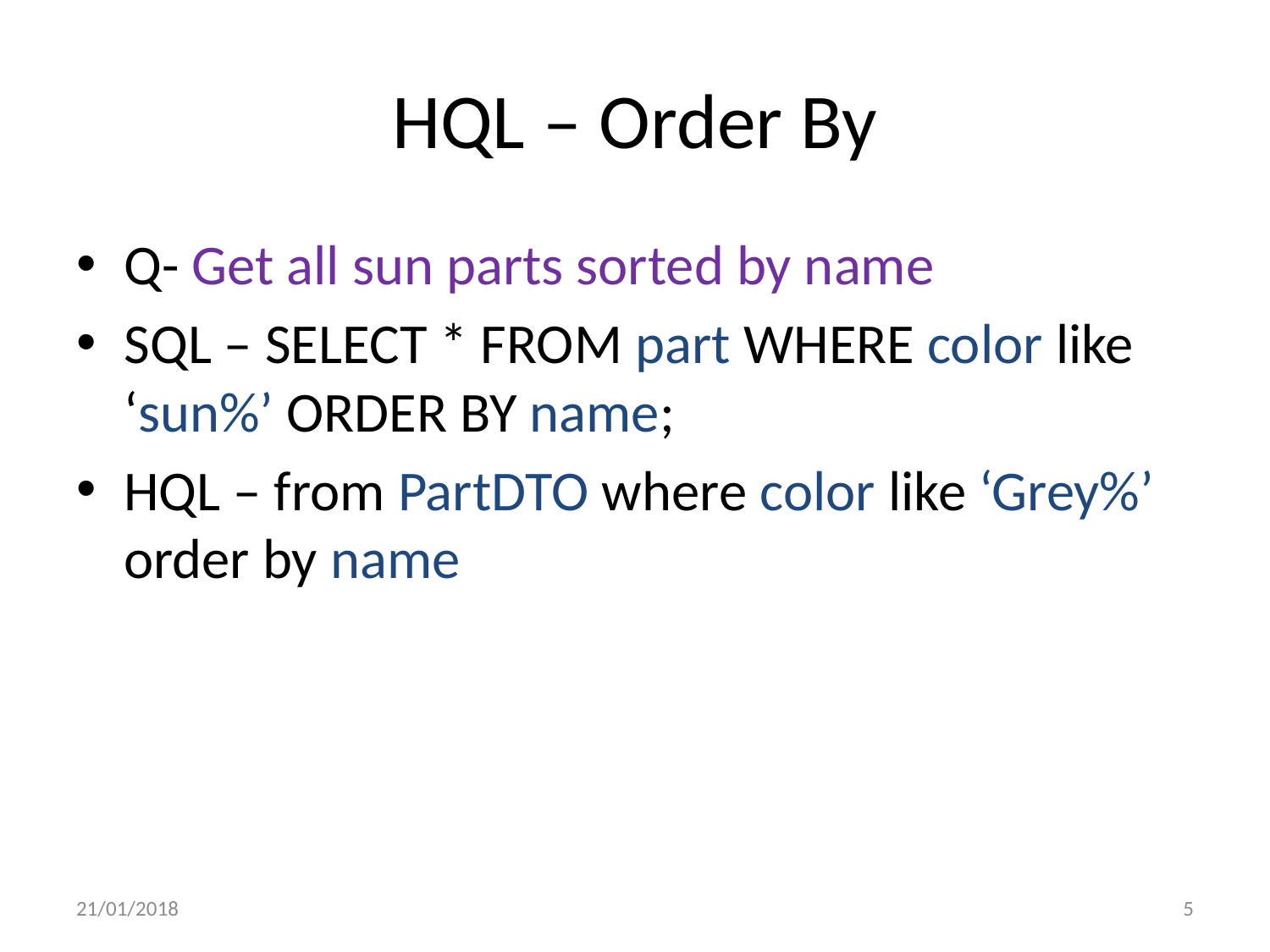

# HQL – Order By
Q- Get all sun parts sorted by name
SQL – SELECT * FROM part WHERE color like ‘sun%’ ORDER BY name;
HQL – from PartDTO where color like ‘Grey%’ order by name
21/01/2018

5